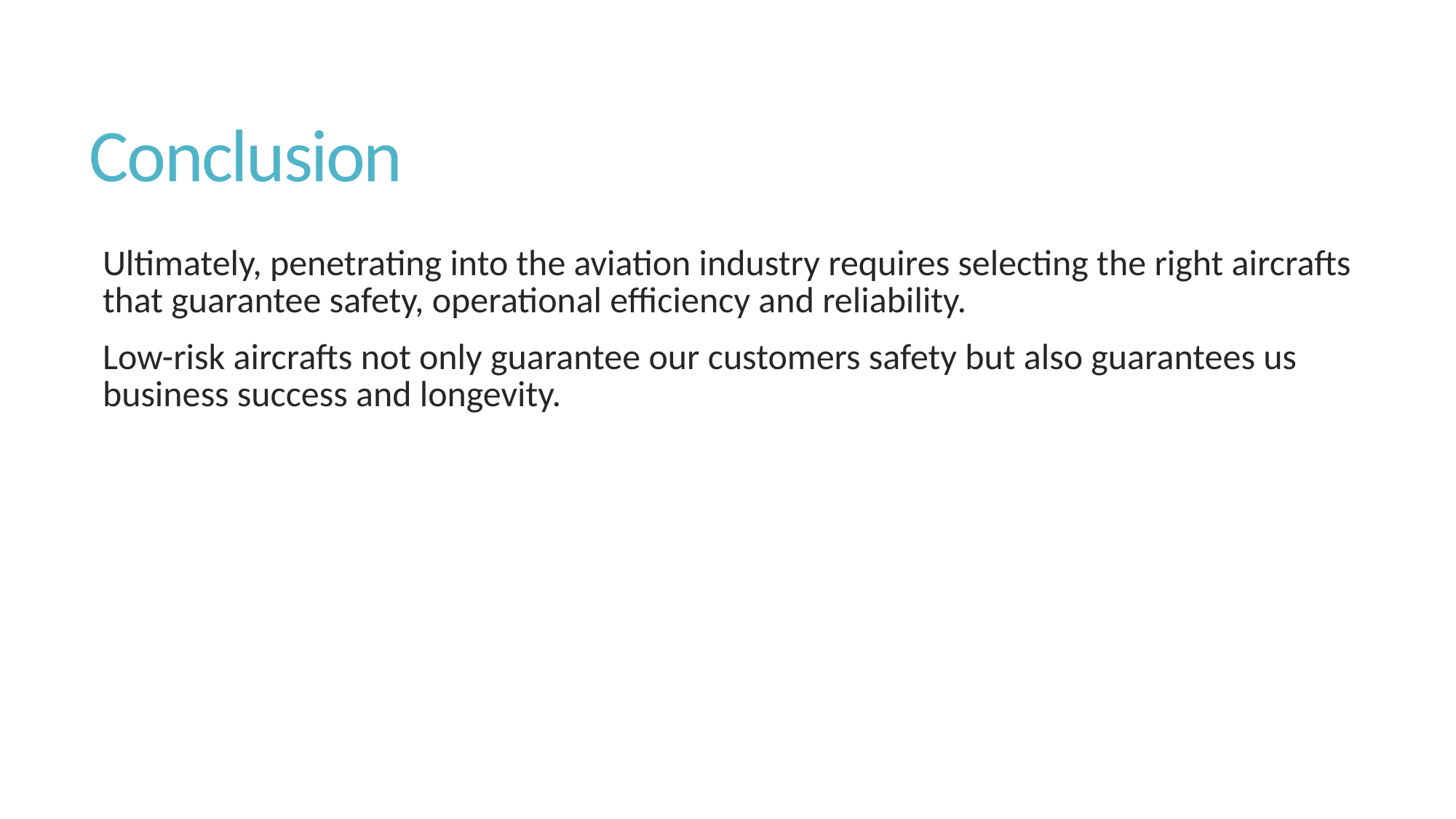

# Conclusion
Ultimately, penetrating into the aviation industry requires selecting the right aircrafts that guarantee safety, operational efficiency and reliability.
Low-risk aircrafts not only guarantee our customers safety but also guarantees us business success and longevity.